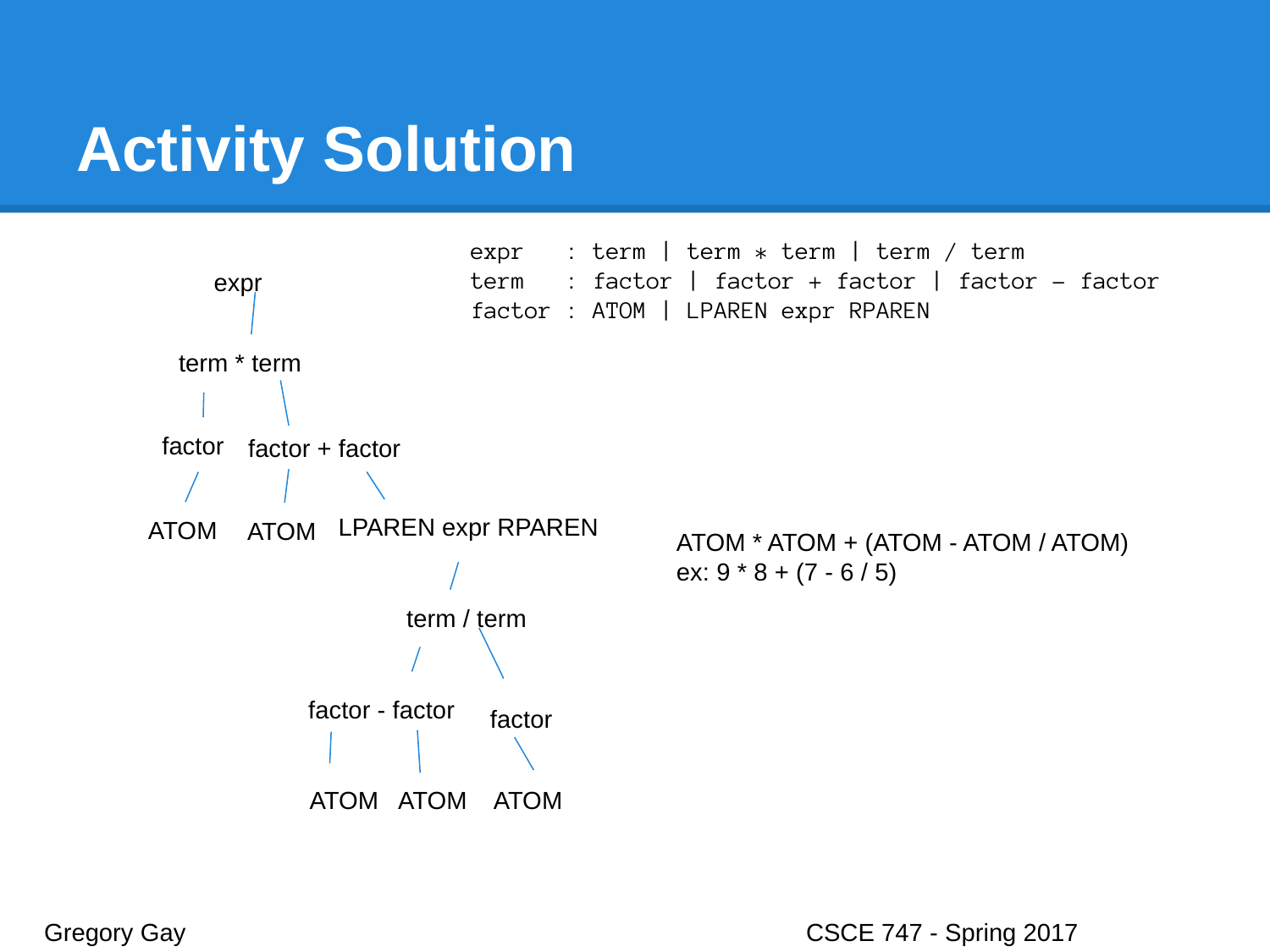

# Activity Solution
expr   : term | term * term | term / term
term   : factor | factor + factor | factor - factor
factor : ATOM | LPAREN expr RPAREN

expr
term * term
factor
factor + factor
LPAREN expr RPAREN
ATOM
ATOM
ATOM * ATOM + (ATOM - ATOM / ATOM)
ex: 9 * 8 + (7 - 6 / 5)
term / term
factor - factor
factor
ATOM   ATOM    ATOM
Gregory Gay					CSCE 747 - Spring 2017							30